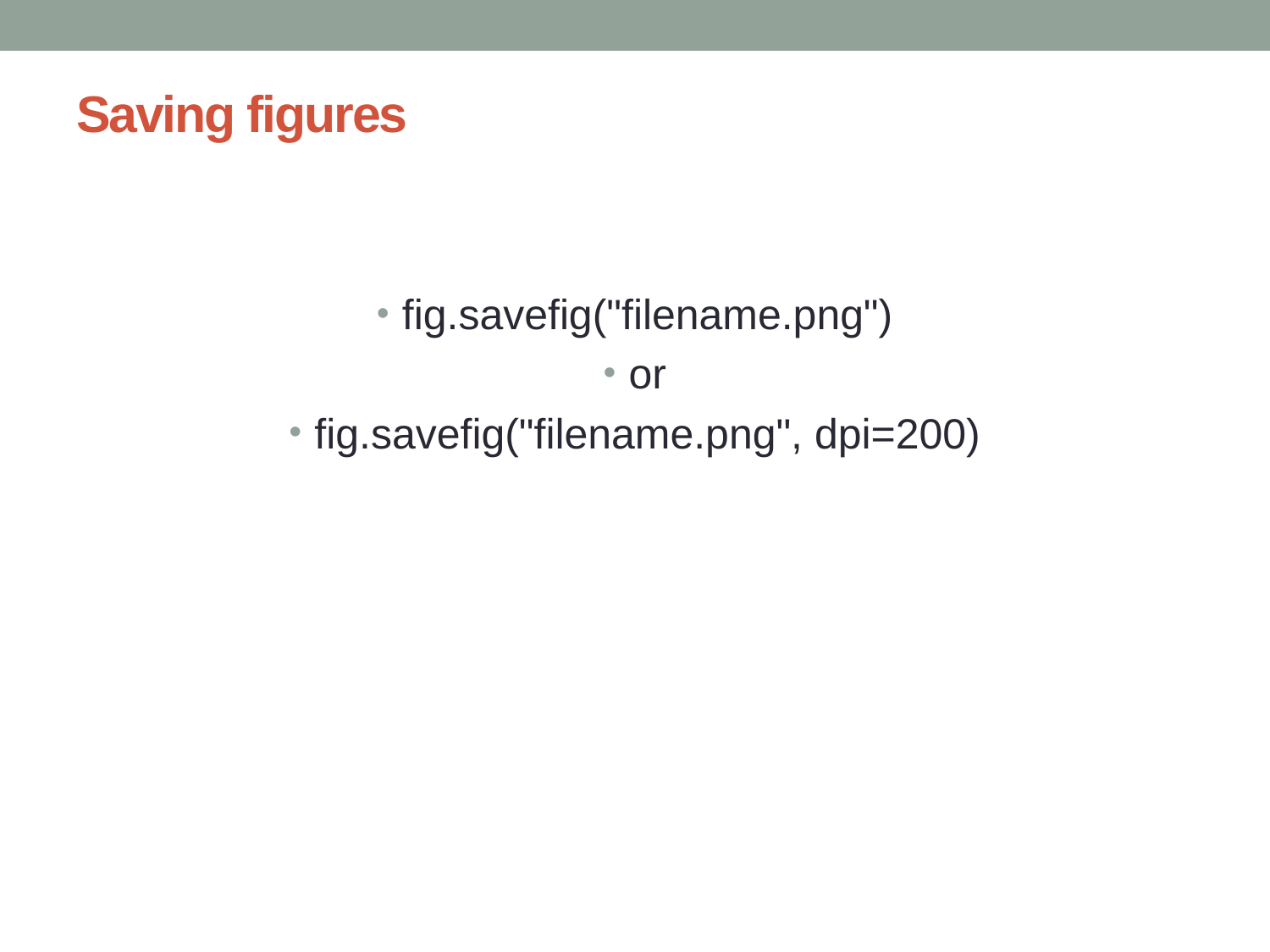

# Saving figures

fig.savefig("filename.png")
or
fig.savefig("filename.png", dpi=200)